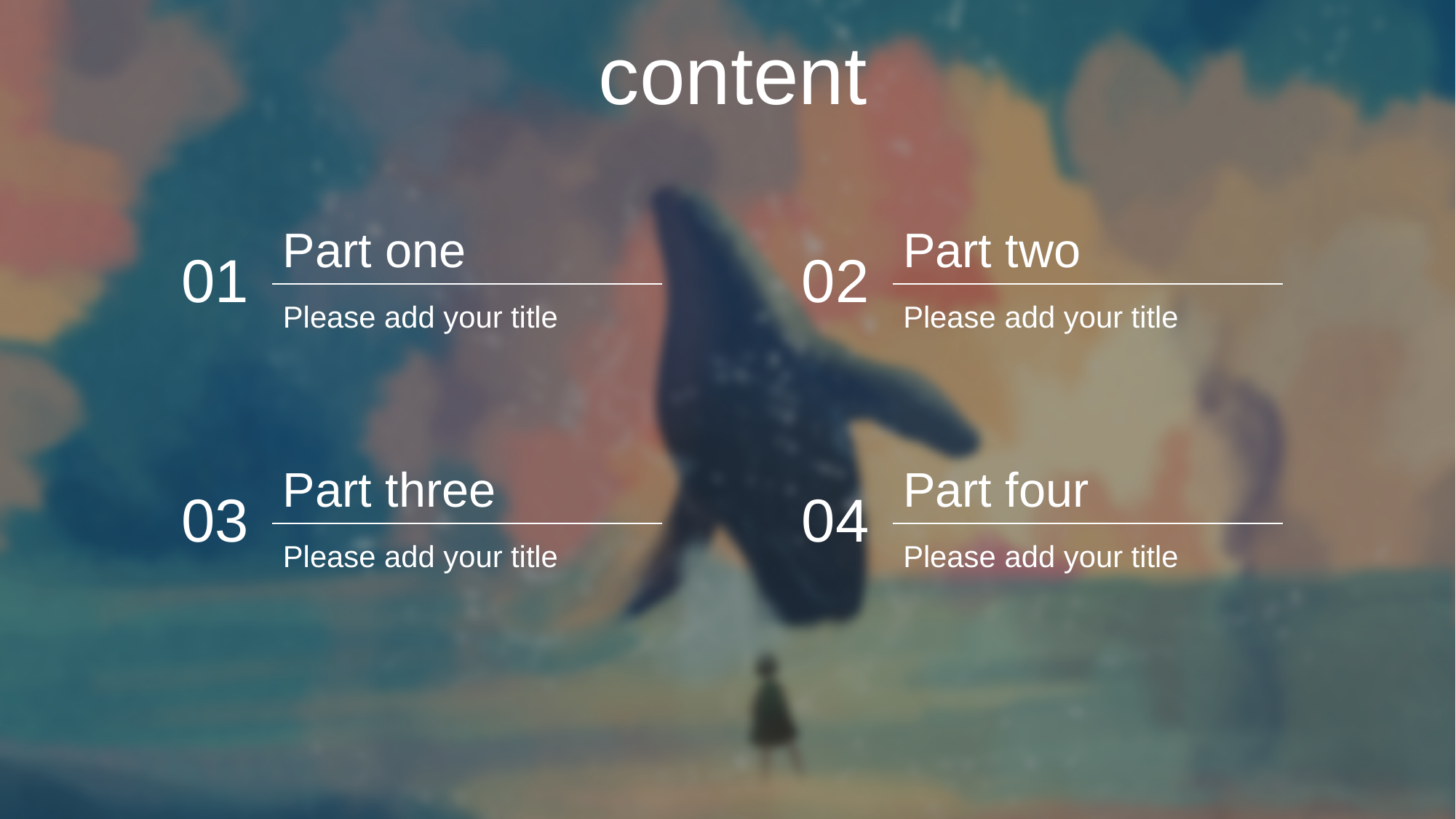

content
Part one
01
Please add your title
Part two
02
Please add your title
Part three
03
Please add your title
Part four
04
Please add your title